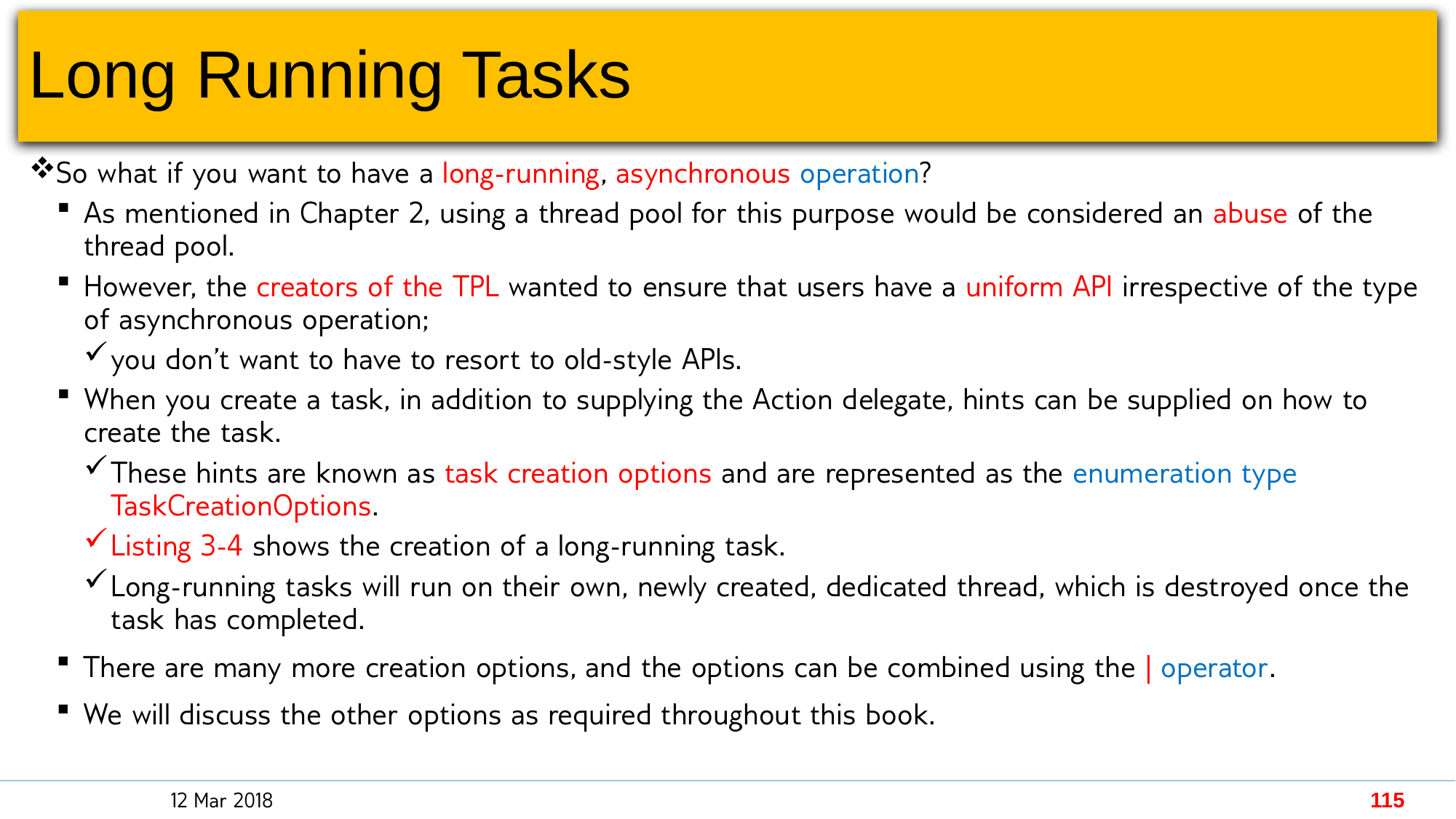

# Long Running Tasks
So what if you want to have a long-running, asynchronous operation?
As mentioned in Chapter 2, using a thread pool for this purpose would be considered an abuse of the thread pool.
However, the creators of the TPL wanted to ensure that users have a uniform API irrespective of the type of asynchronous operation;
you don’t want to have to resort to old-style APIs.
When you create a task, in addition to supplying the Action delegate, hints can be supplied on how to create the task.
These hints are known as task creation options and are represented as the enumeration type TaskCreationOptions.
Listing 3-4 shows the creation of a long-running task.
Long-running tasks will run on their own, newly created, dedicated thread, which is destroyed once the task has completed.
There are many more creation options, and the options can be combined using the | operator.
We will discuss the other options as required throughout this book.
12 Mar 2018
115